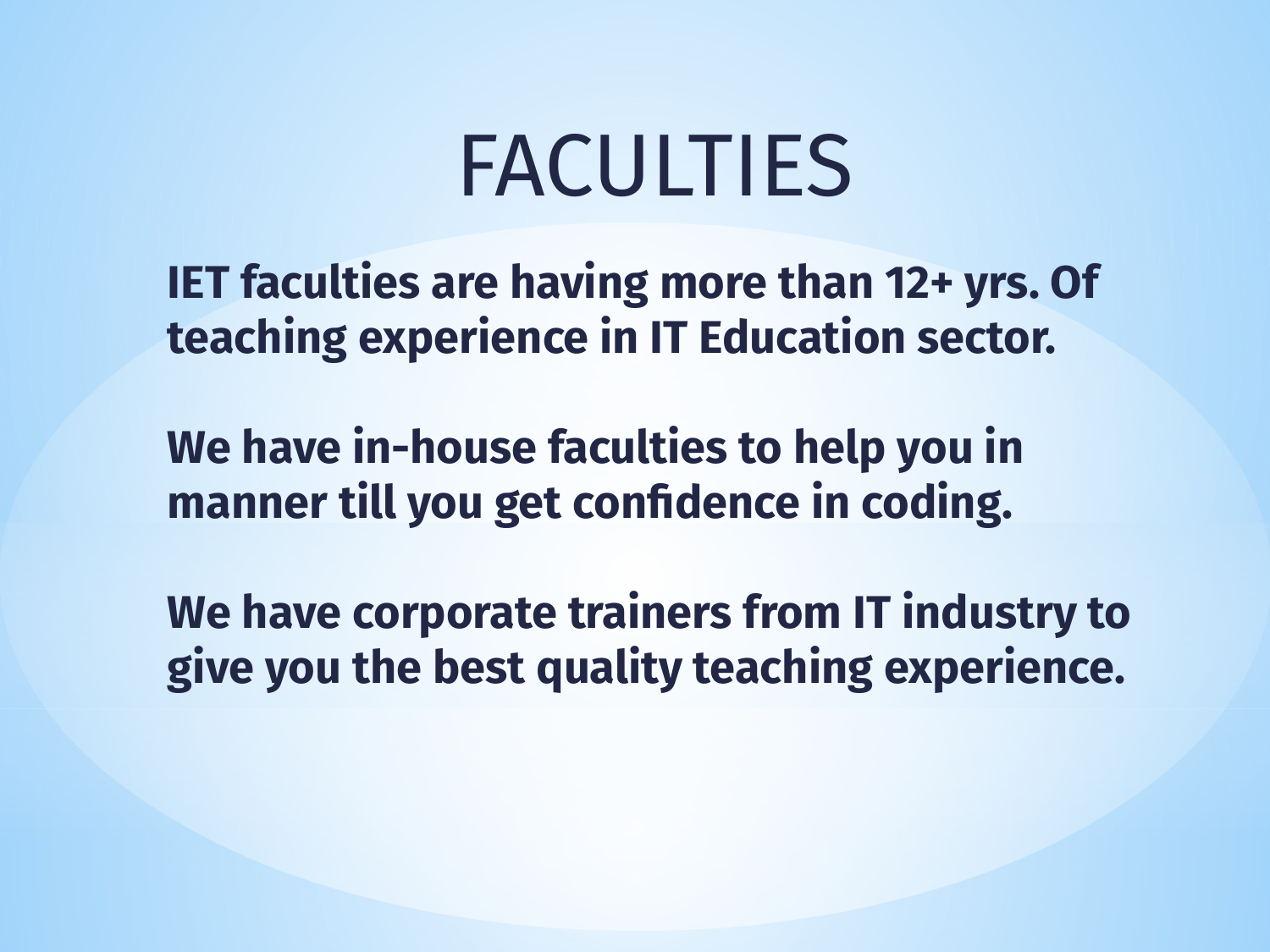

FACULTIES
# IET faculties are having more than 12+ yrs. Of teaching experience in IT Education sector. We have in-house faculties to help you in manner till you get confidence in coding. We have corporate trainers from IT industry to give you the best quality teaching experience.